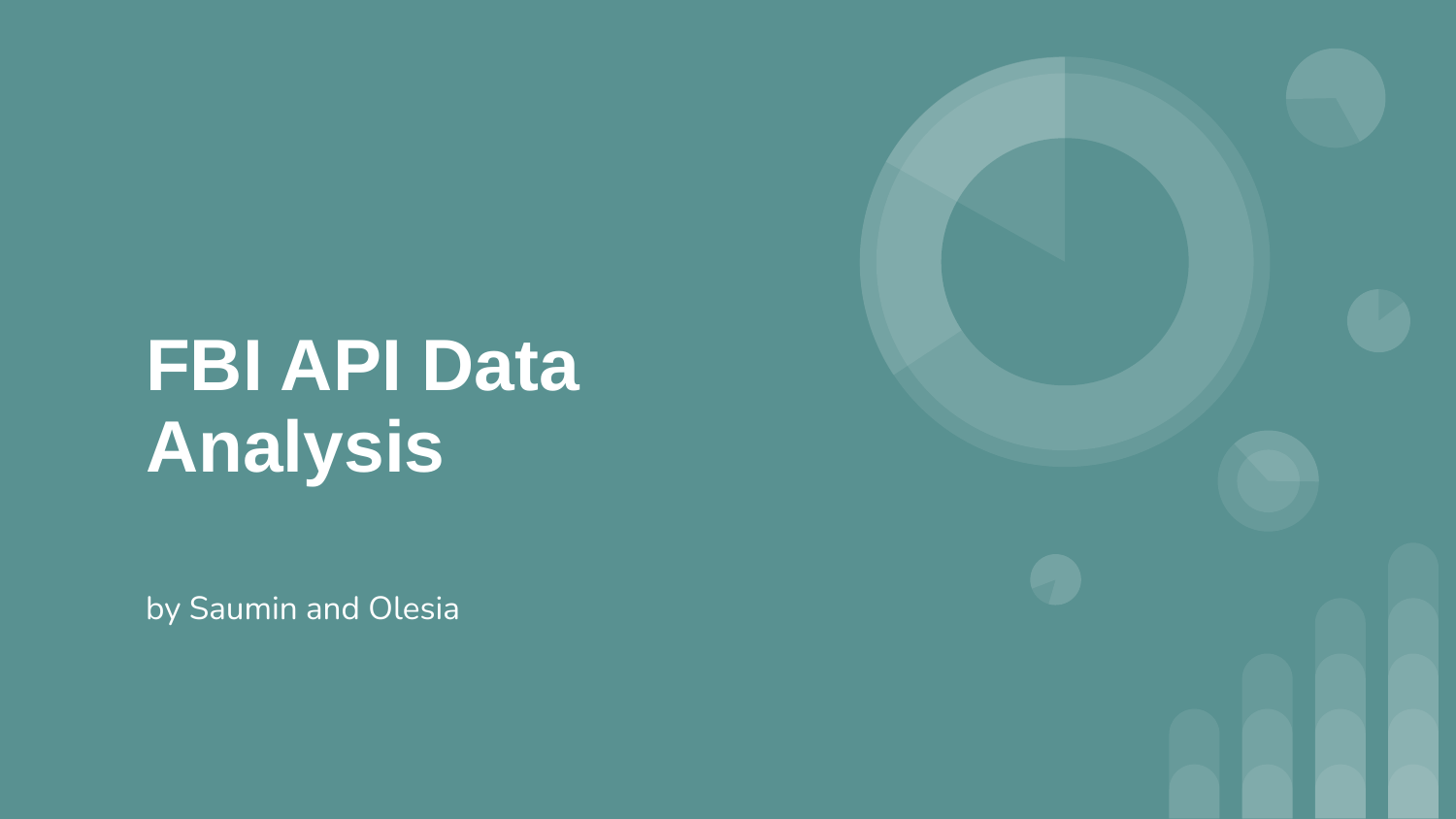

# FBI API Data Analysis
by Saumin and Olesia